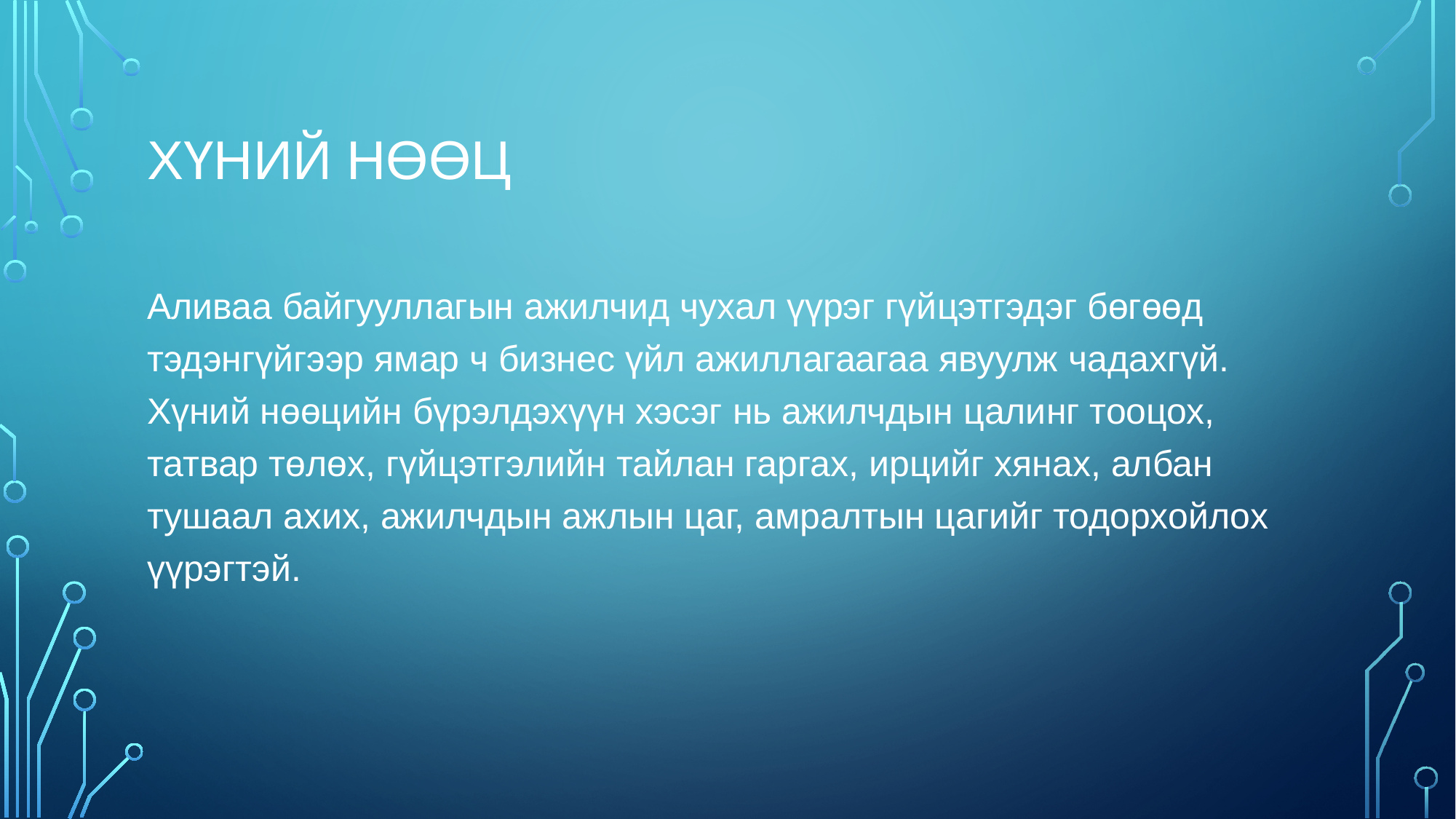

# Хүний нөөц
Аливаа байгууллагын ажилчид чухал үүрэг гүйцэтгэдэг бөгөөд тэдэнгүйгээр ямар ч бизнес үйл ажиллагаагаа явуулж чадахгүй. Хүний нөөцийн бүрэлдэхүүн хэсэг нь ажилчдын цалинг тооцох, татвар төлөх, гүйцэтгэлийн тайлан гаргах, ирцийг хянах, албан тушаал ахих, ажилчдын ажлын цаг, амралтын цагийг тодорхойлох үүрэгтэй.